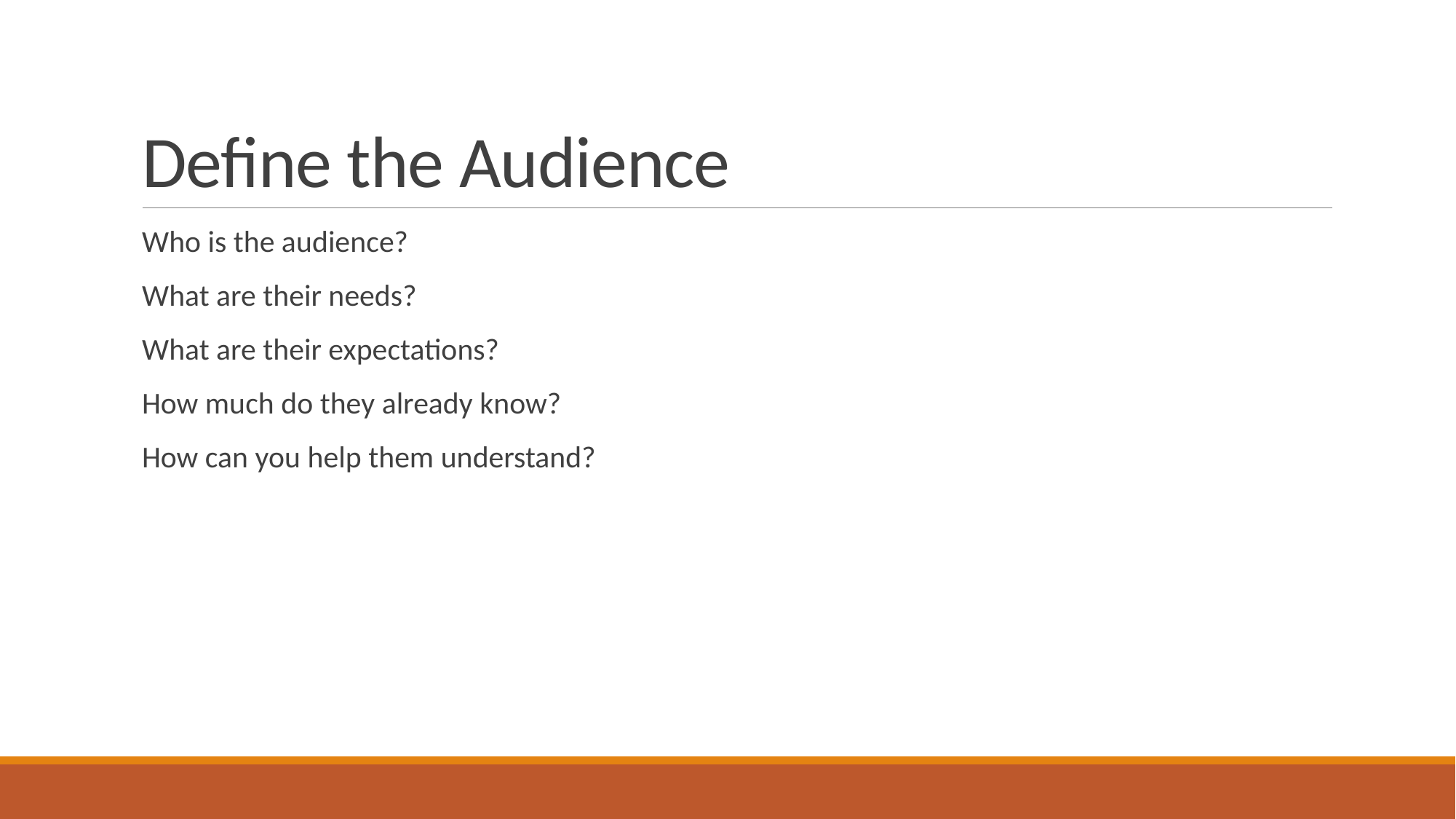

# Define the Audience
Who is the audience?
What are their needs?
What are their expectations?
How much do they already know?
How can you help them understand?